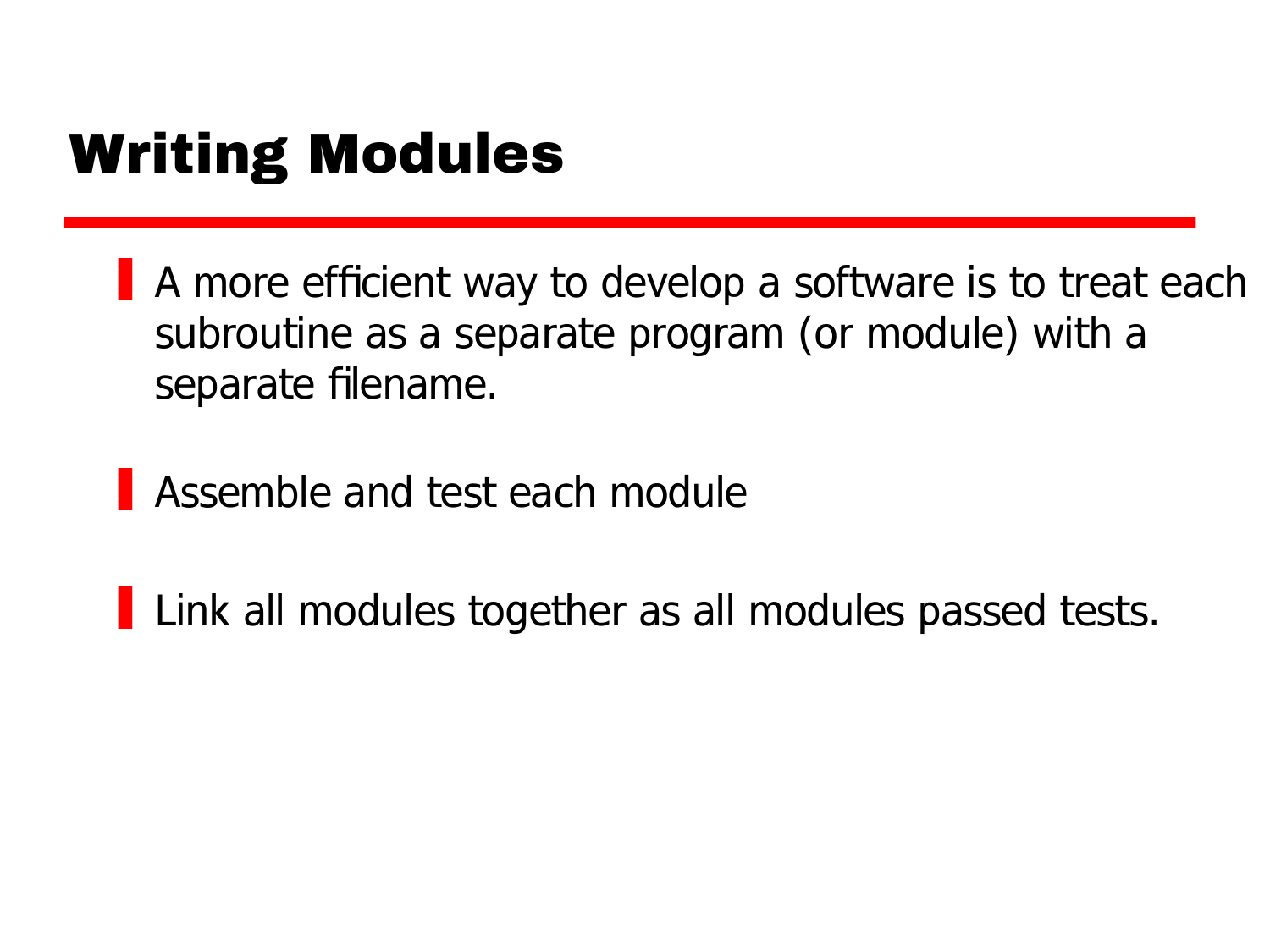

# Writing Modules
A more efficient way to develop a software is to treat each subroutine as a separate program (or module) with a separate filename.

Assemble and test each module

Link all modules together as all modules passed tests.